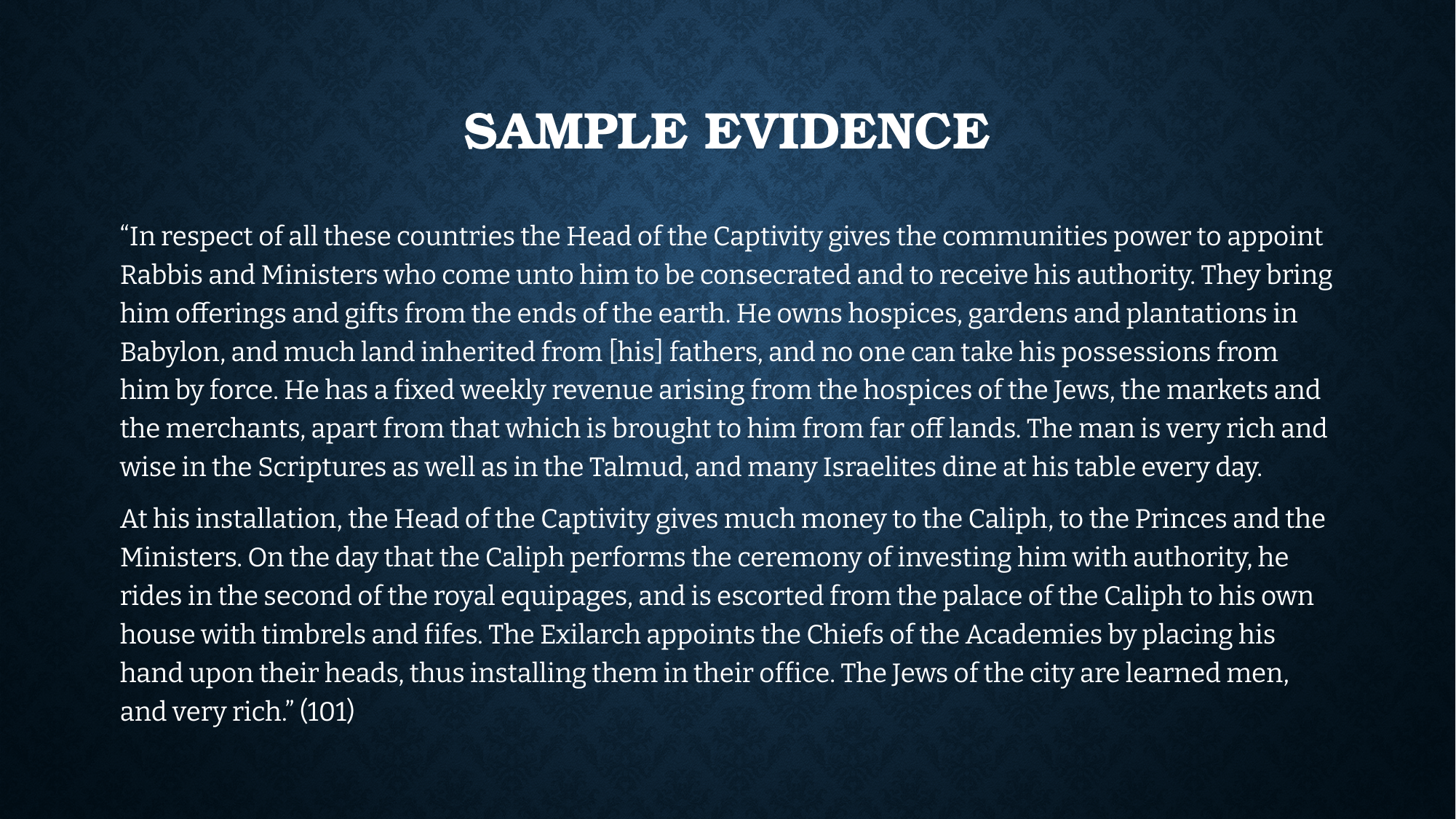

# Sample Evidence
“In respect of all these countries the Head of the Captivity gives the communities power to appoint Rabbis and Ministers who come unto him to be consecrated and to receive his authority. They bring him offerings and gifts from the ends of the earth. He owns hospices, gardens and plantations in Babylon, and much land inherited from [his] fathers, and no one can take his possessions from him by force. He has a fixed weekly revenue arising from the hospices of the Jews, the markets and the merchants, apart from that which is brought to him from far off lands. The man is very rich and wise in the Scriptures as well as in the Talmud, and many Israelites dine at his table every day.
At his installation, the Head of the Captivity gives much money to the Caliph, to the Princes and the Ministers. On the day that the Caliph performs the ceremony of investing him with authority, he rides in the second of the royal equipages, and is escorted from the palace of the Caliph to his own house with timbrels and fifes. The Exilarch appoints the Chiefs of the Academies by placing his hand upon their heads, thus installing them in their office. The Jews of the city are learned men, and very rich.” (101)